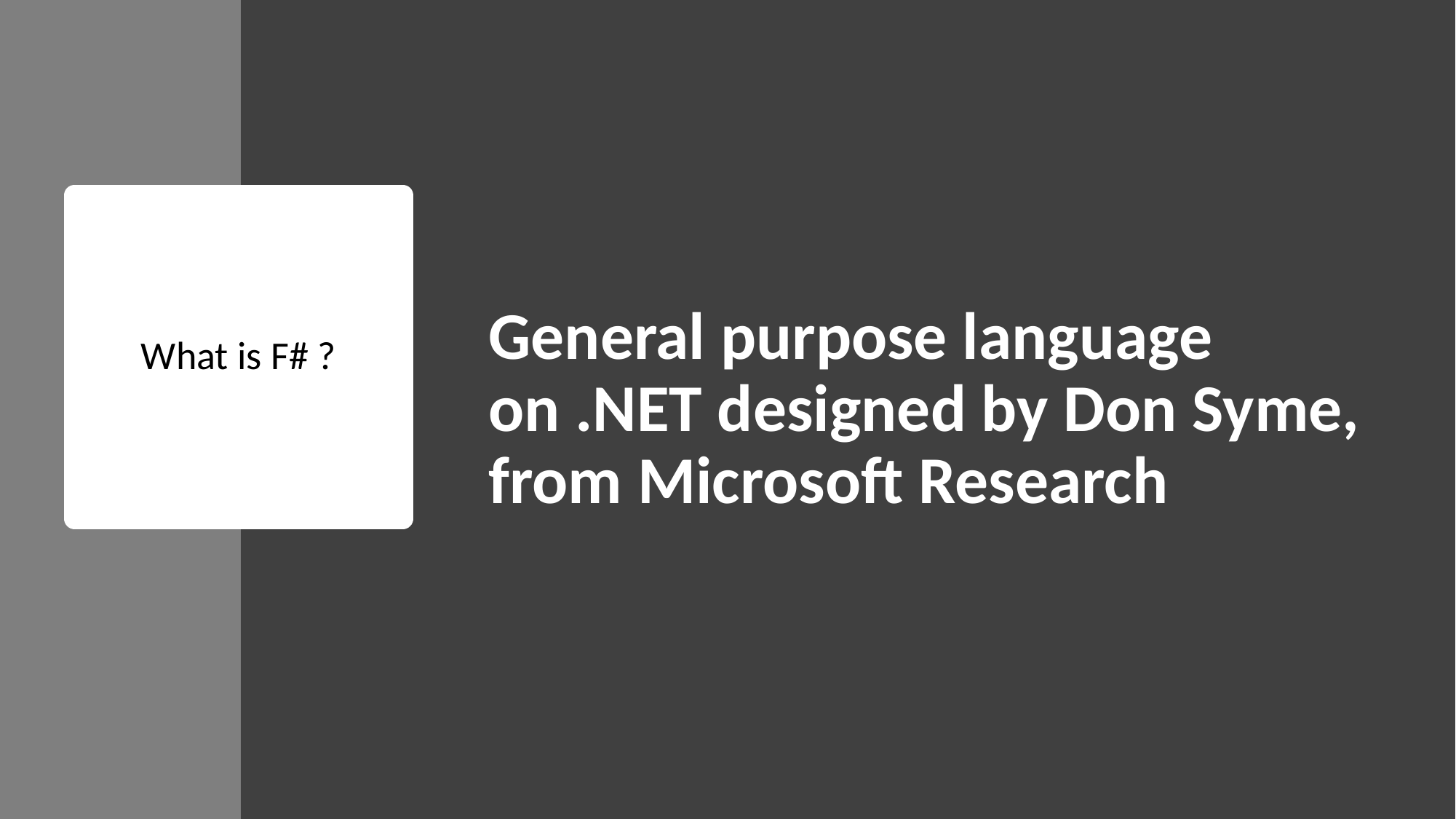

General purpose language on .NET designed by Don Syme, from Microsoft Research
# What is F# ?